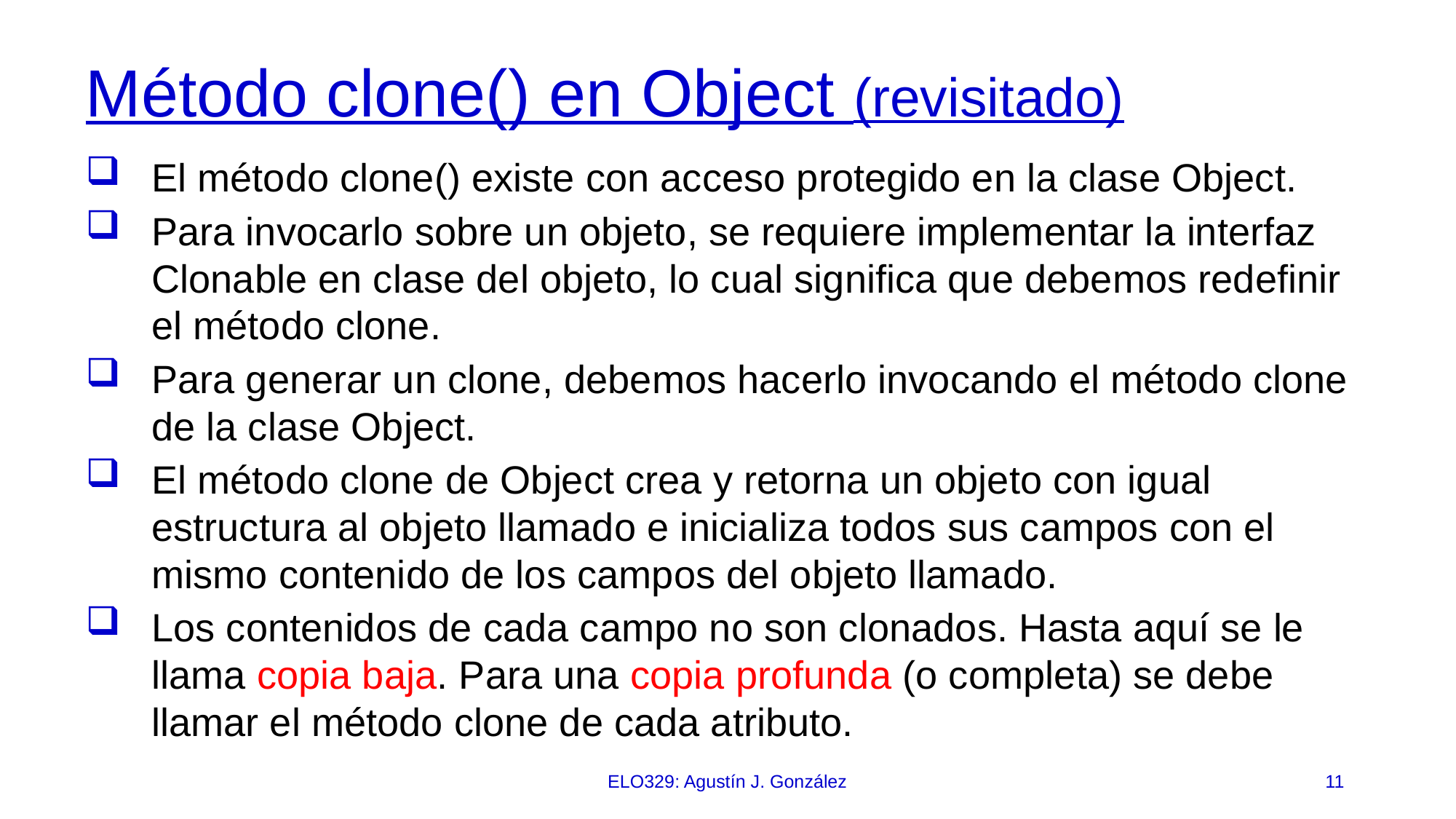

# Método clone() en Object (revisitado)
El método clone() existe con acceso protegido en la clase Object.
Para invocarlo sobre un objeto, se requiere implementar la interfaz Clonable en clase del objeto, lo cual significa que debemos redefinir el método clone.
Para generar un clone, debemos hacerlo invocando el método clone de la clase Object.
El método clone de Object crea y retorna un objeto con igual estructura al objeto llamado e inicializa todos sus campos con el mismo contenido de los campos del objeto llamado.
Los contenidos de cada campo no son clonados. Hasta aquí se le llama copia baja. Para una copia profunda (o completa) se debe llamar el método clone de cada atributo.
ELO329: Agustín J. González
11